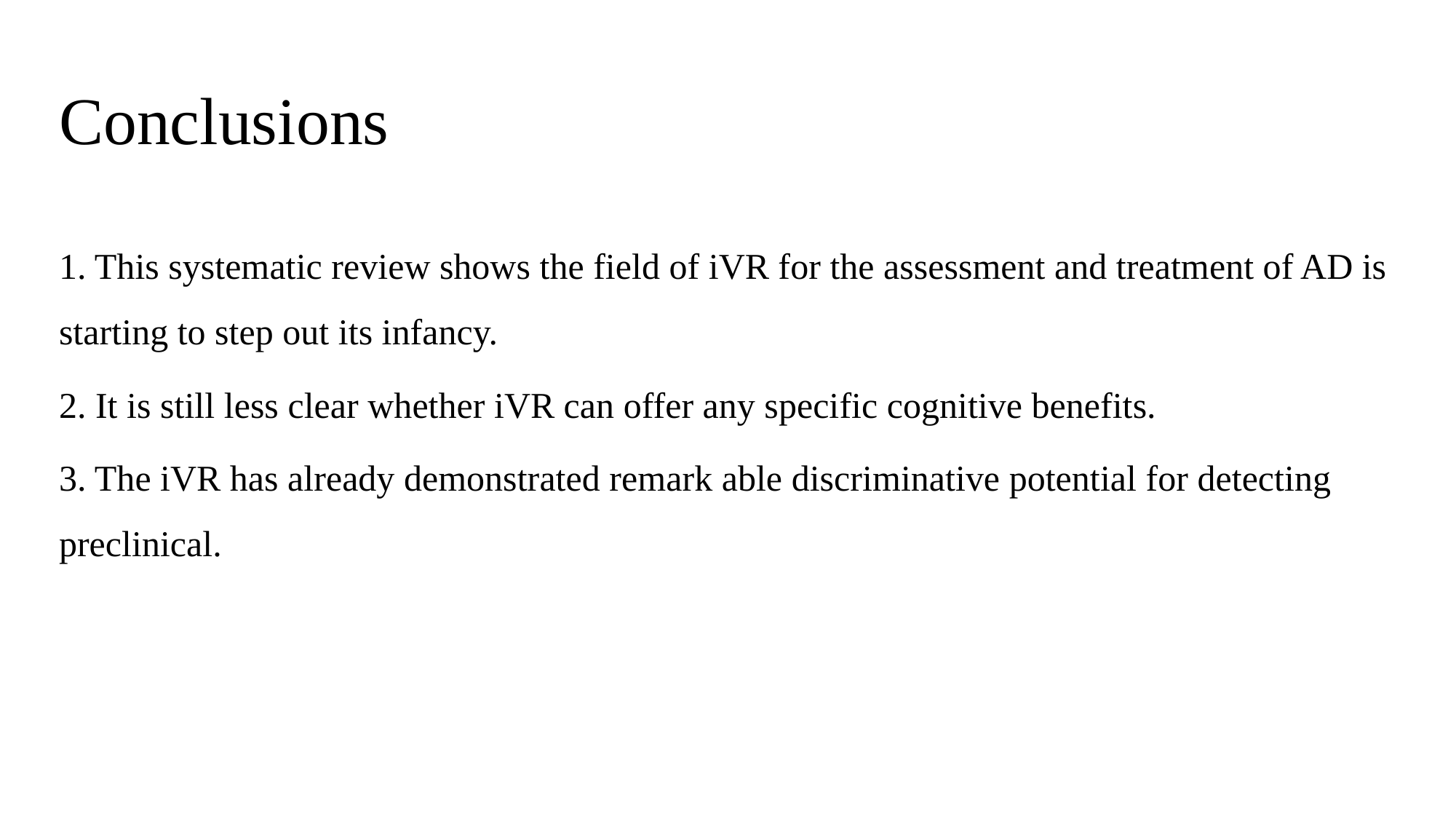

# Conclusions
1. This systematic review shows the field of iVR for the assessment and treatment of AD is starting to step out its infancy.
2. It is still less clear whether iVR can offer any specific cognitive benefits.
3. The iVR has already demonstrated remark able discriminative potential for detecting preclinical.